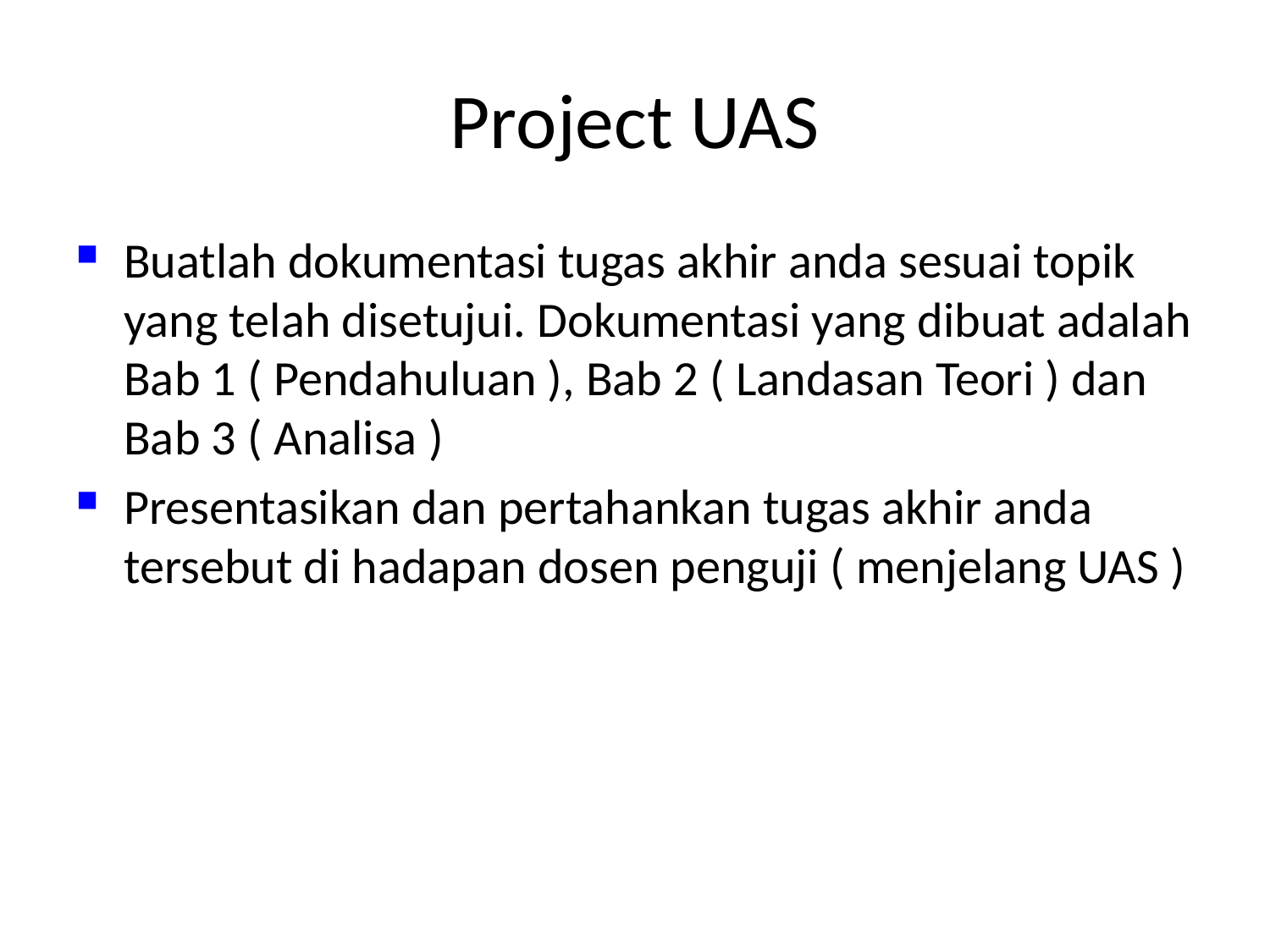

# Project UAS
Buatlah dokumentasi tugas akhir anda sesuai topik yang telah disetujui. Dokumentasi yang dibuat adalah Bab 1 ( Pendahuluan ), Bab 2 ( Landasan Teori ) dan Bab 3 ( Analisa )
Presentasikan dan pertahankan tugas akhir anda tersebut di hadapan dosen penguji ( menjelang UAS )